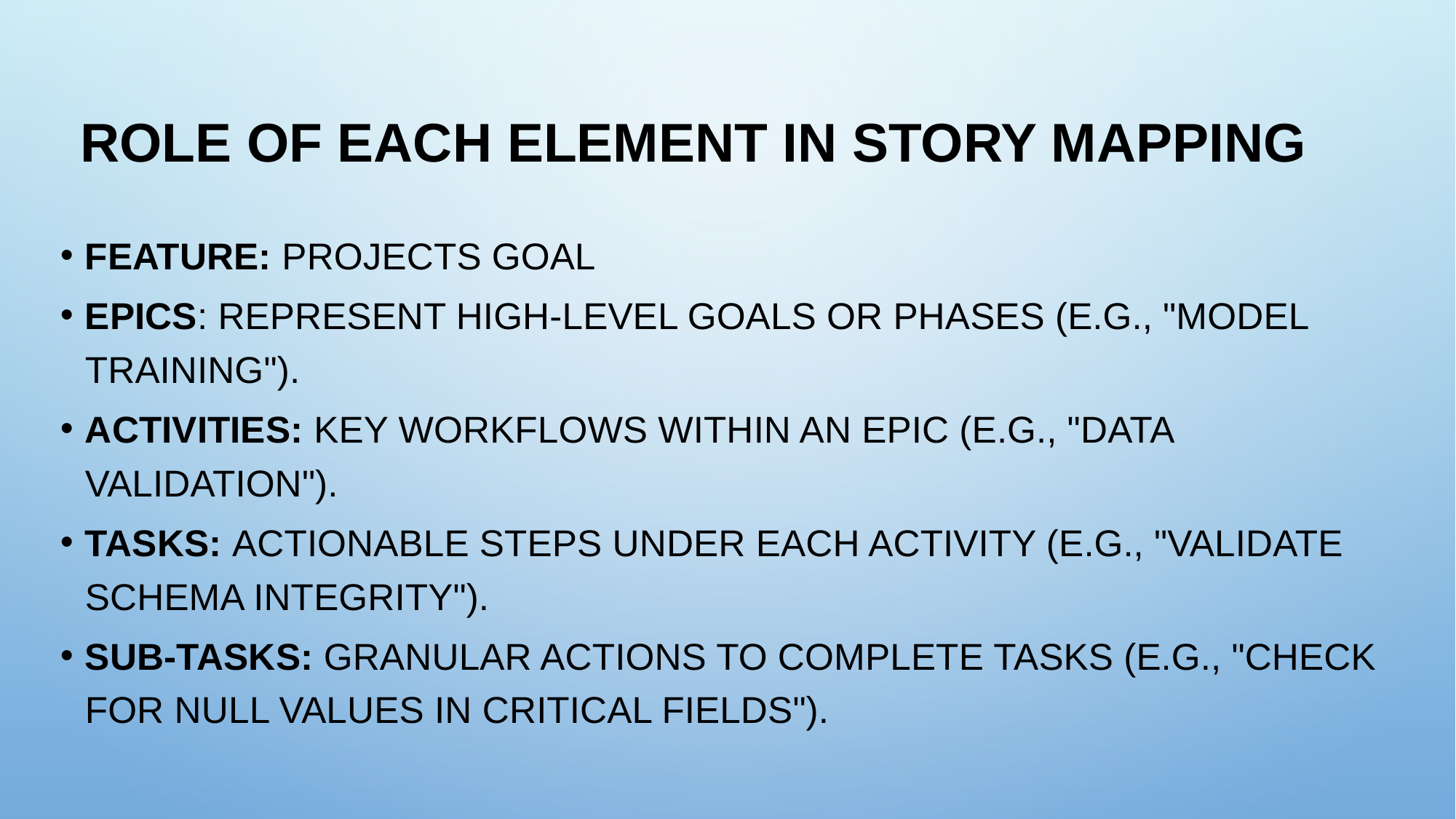

# Role of Each Element in Story Mapping
Feature: Projects Goal
Epics: Represent high-level goals or phases (e.g., "Model Training").
Activities: Key workflows within an epic (e.g., "Data Validation").
Tasks: Actionable steps under each activity (e.g., "Validate schema integrity").
Sub-Tasks: Granular actions to complete tasks (e.g., "Check for null values in critical fields").